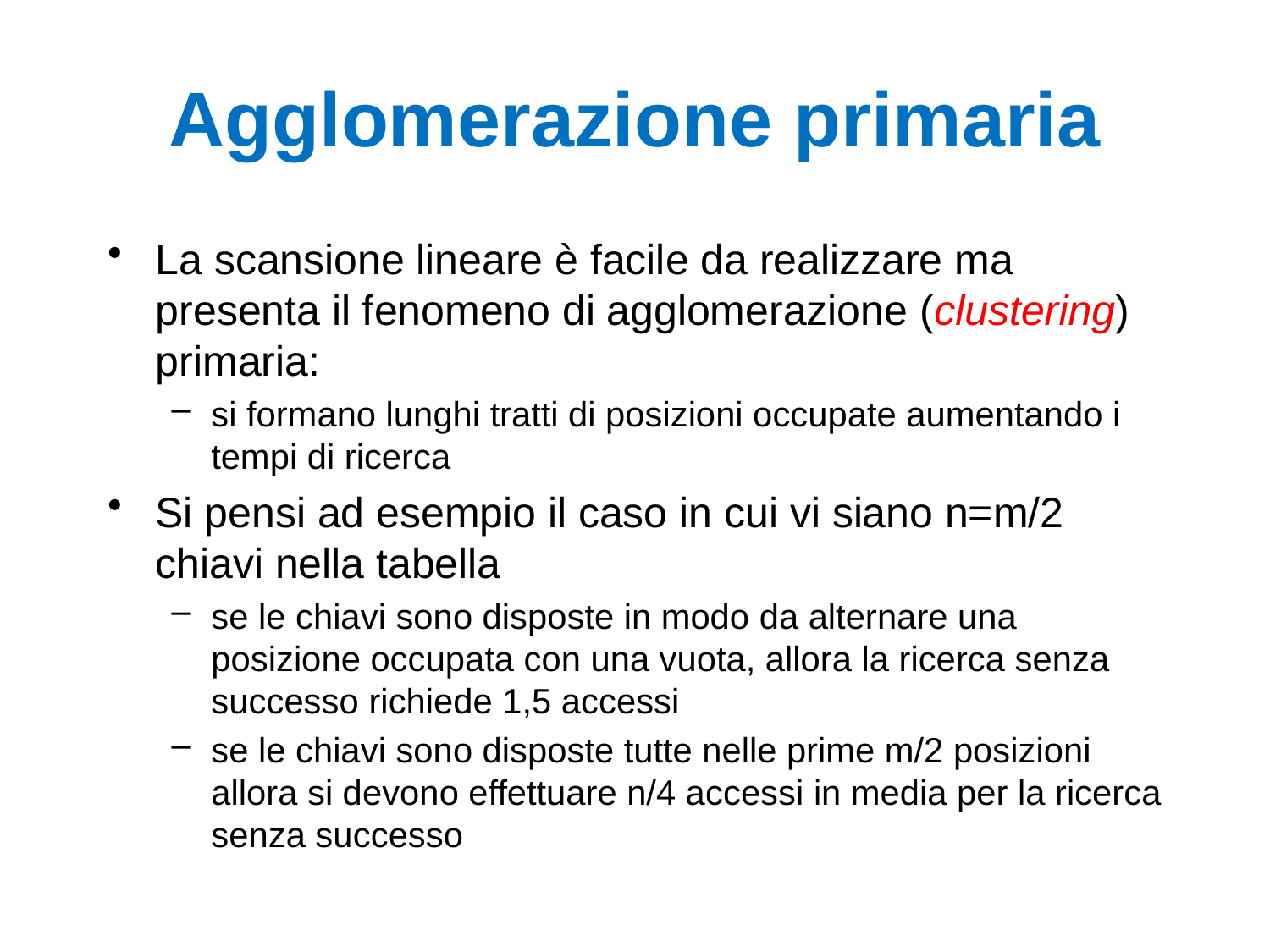

# Agglomerazione primaria
La scansione lineare è facile da realizzare ma presenta il fenomeno di agglomerazione (clustering) primaria:
si formano lunghi tratti di posizioni occupate aumentando i tempi di ricerca
Si pensi ad esempio il caso in cui vi siano n=m/2 chiavi nella tabella
se le chiavi sono disposte in modo da alternare una posizione occupata con una vuota, allora la ricerca senza successo richiede 1,5 accessi
se le chiavi sono disposte tutte nelle prime m/2 posizioni allora si devono effettuare n/4 accessi in media per la ricerca senza successo